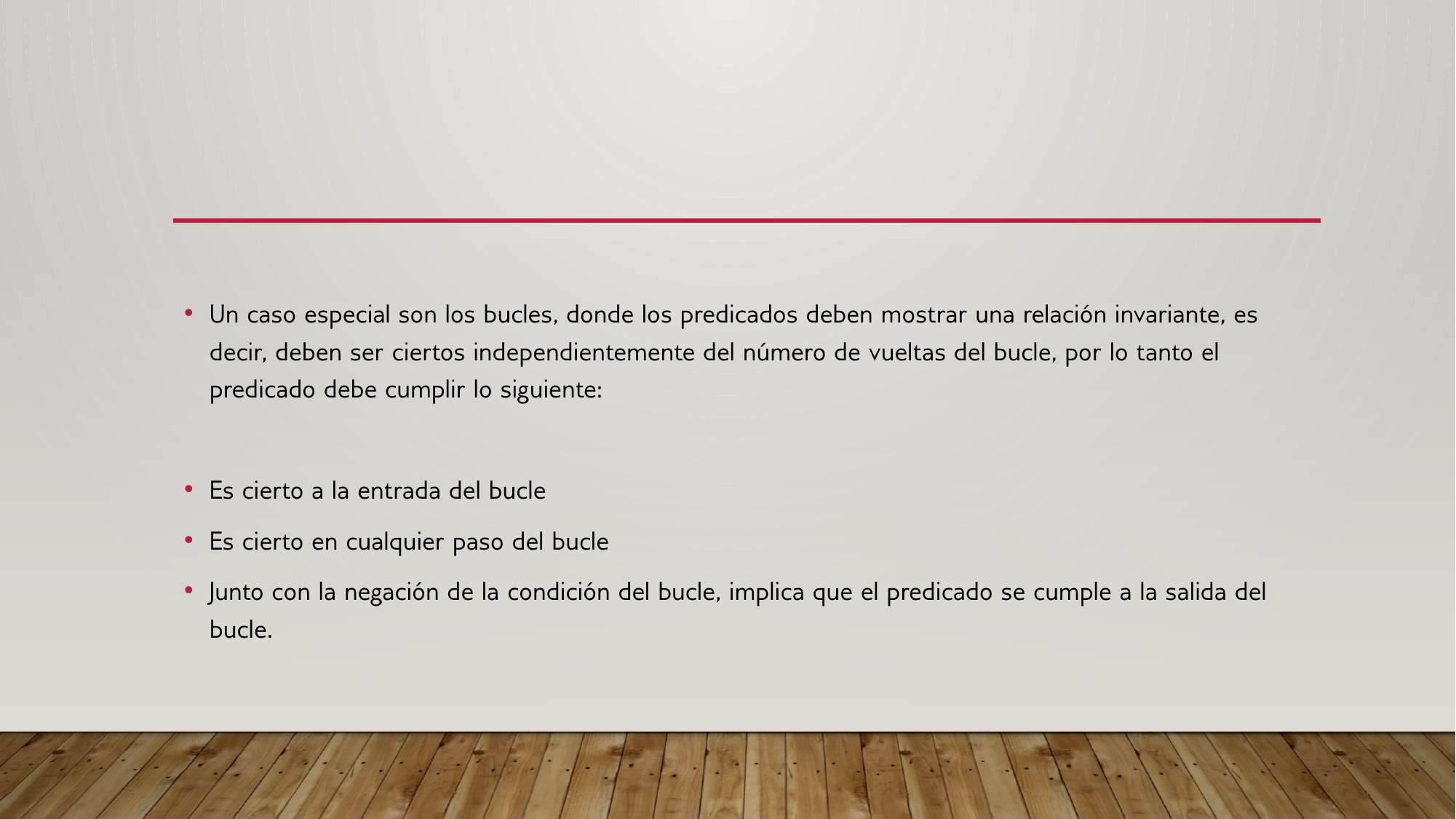

Un caso especial son los bucles, donde los predicados deben mostrar una relación invariante, es decir, deben ser ciertos independientemente del número de vueltas del bucle, por lo tanto el predicado debe cumplir lo siguiente:

Es cierto a la entrada del bucle
Es cierto en cualquier paso del bucle
Junto con la negación de la condición del bucle, implica que el predicado se cumple a la salida del bucle.